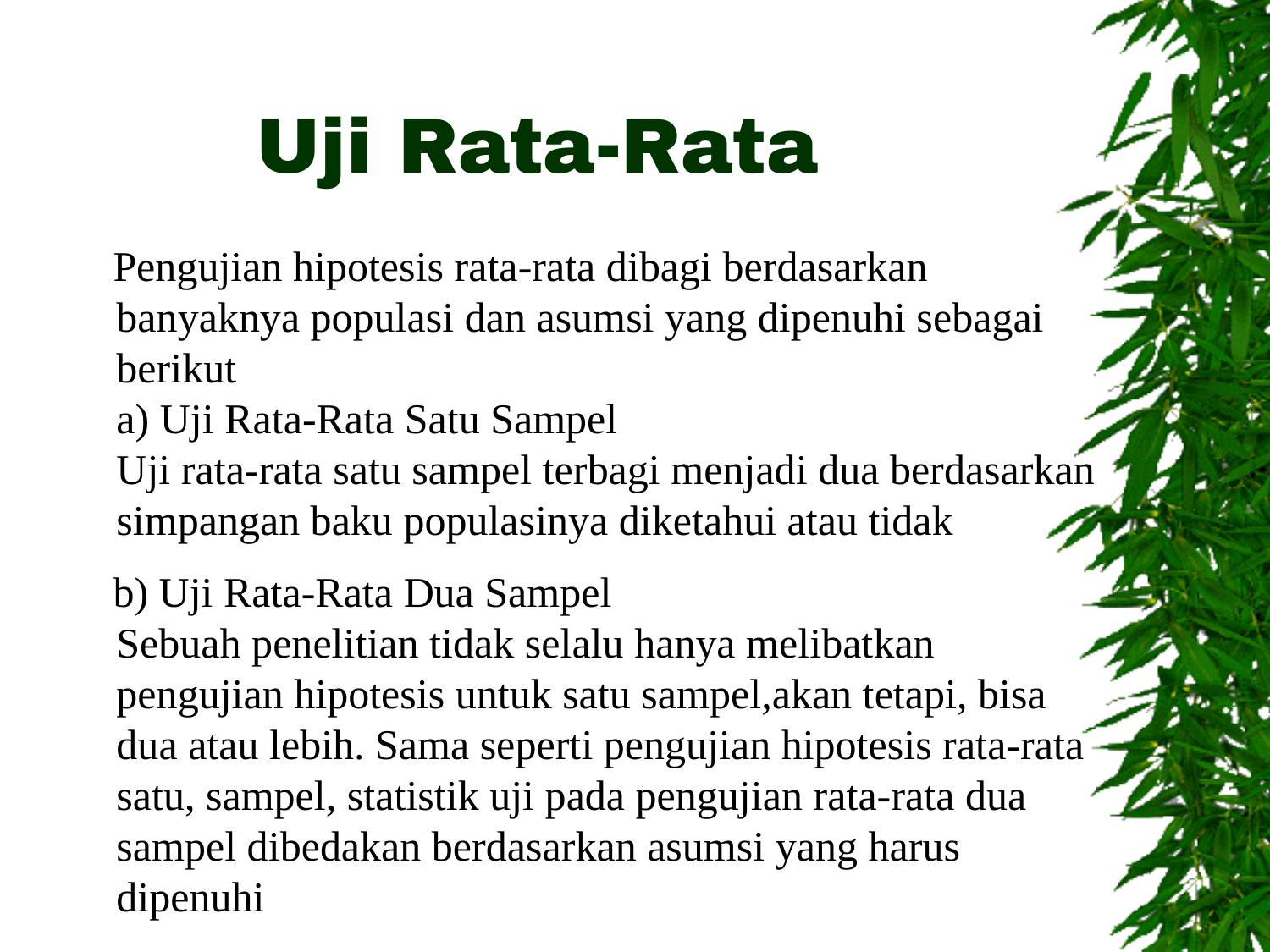

# Uji Rata-Rata
Pengujian hipotesis rata-rata dibagi berdasarkan banyaknya populasi dan asumsi yang dipenuhi sebagai berikut
a) Uji Rata-Rata Satu Sampel
Uji rata-rata satu sampel terbagi menjadi dua berdasarkan simpangan baku populasinya diketahui atau tidak
b) Uji Rata-Rata Dua Sampel
Sebuah penelitian tidak selalu hanya melibatkan pengujian hipotesis untuk satu sampel,akan tetapi, bisa dua atau lebih. Sama seperti pengujian hipotesis rata-rata satu, sampel, statistik uji pada pengujian rata-rata dua sampel dibedakan berdasarkan asumsi yang harus dipenuhi